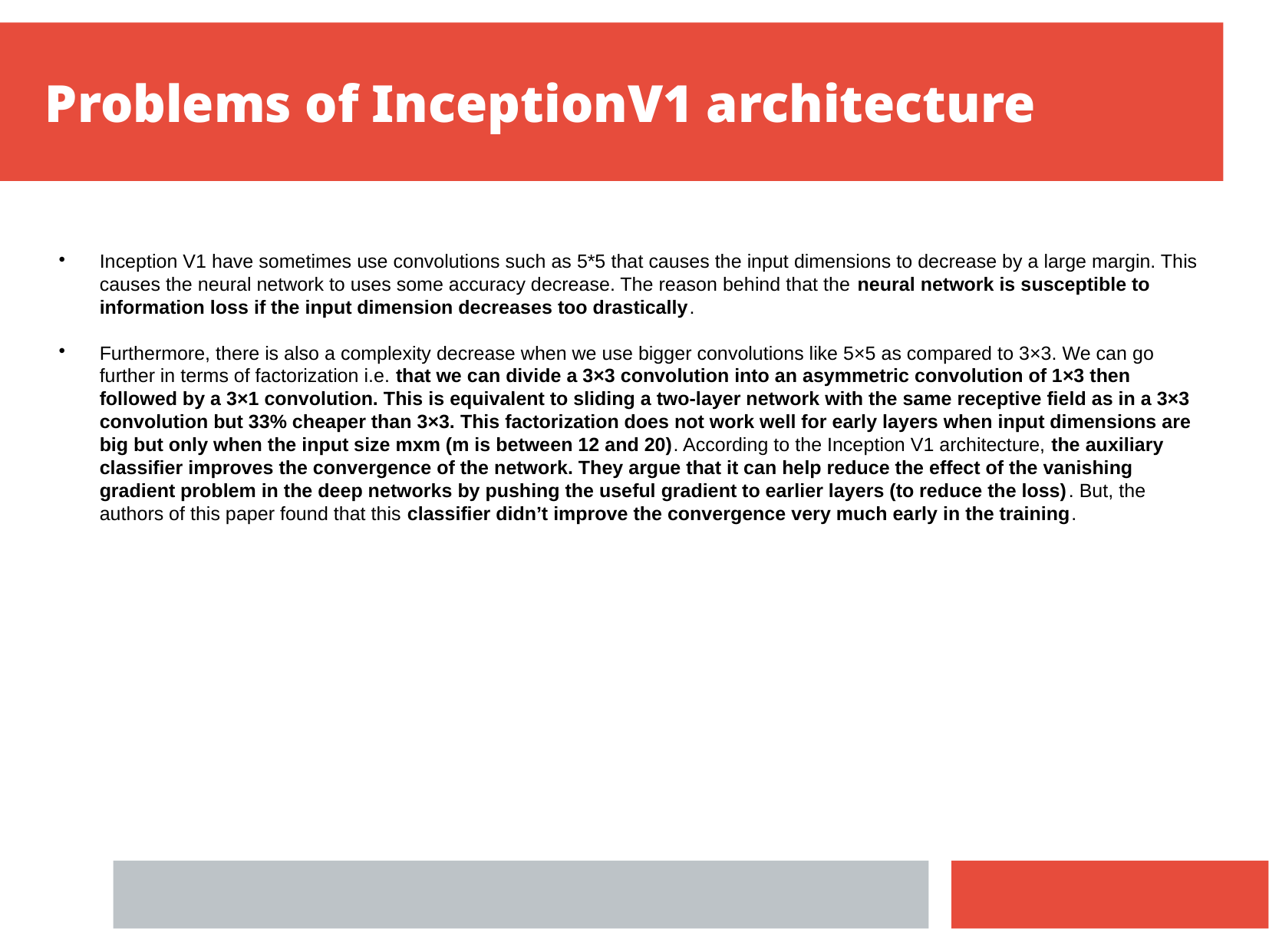

Problems of InceptionV1 architecture
Inception V1 have sometimes use convolutions such as 5*5 that causes the input dimensions to decrease by a large margin. This causes the neural network to uses some accuracy decrease. The reason behind that the neural network is susceptible to information loss if the input dimension decreases too drastically.
Furthermore, there is also a complexity decrease when we use bigger convolutions like 5×5 as compared to 3×3. We can go further in terms of factorization i.e. that we can divide a 3×3 convolution into an asymmetric convolution of 1×3 then followed by a 3×1 convolution. This is equivalent to sliding a two-layer network with the same receptive field as in a 3×3 convolution but 33% cheaper than 3×3. This factorization does not work well for early layers when input dimensions are big but only when the input size mxm (m is between 12 and 20). According to the Inception V1 architecture, the auxiliary classifier improves the convergence of the network. They argue that it can help reduce the effect of the vanishing gradient problem in the deep networks by pushing the useful gradient to earlier layers (to reduce the loss). But, the authors of this paper found that this classifier didn’t improve the convergence very much early in the training.